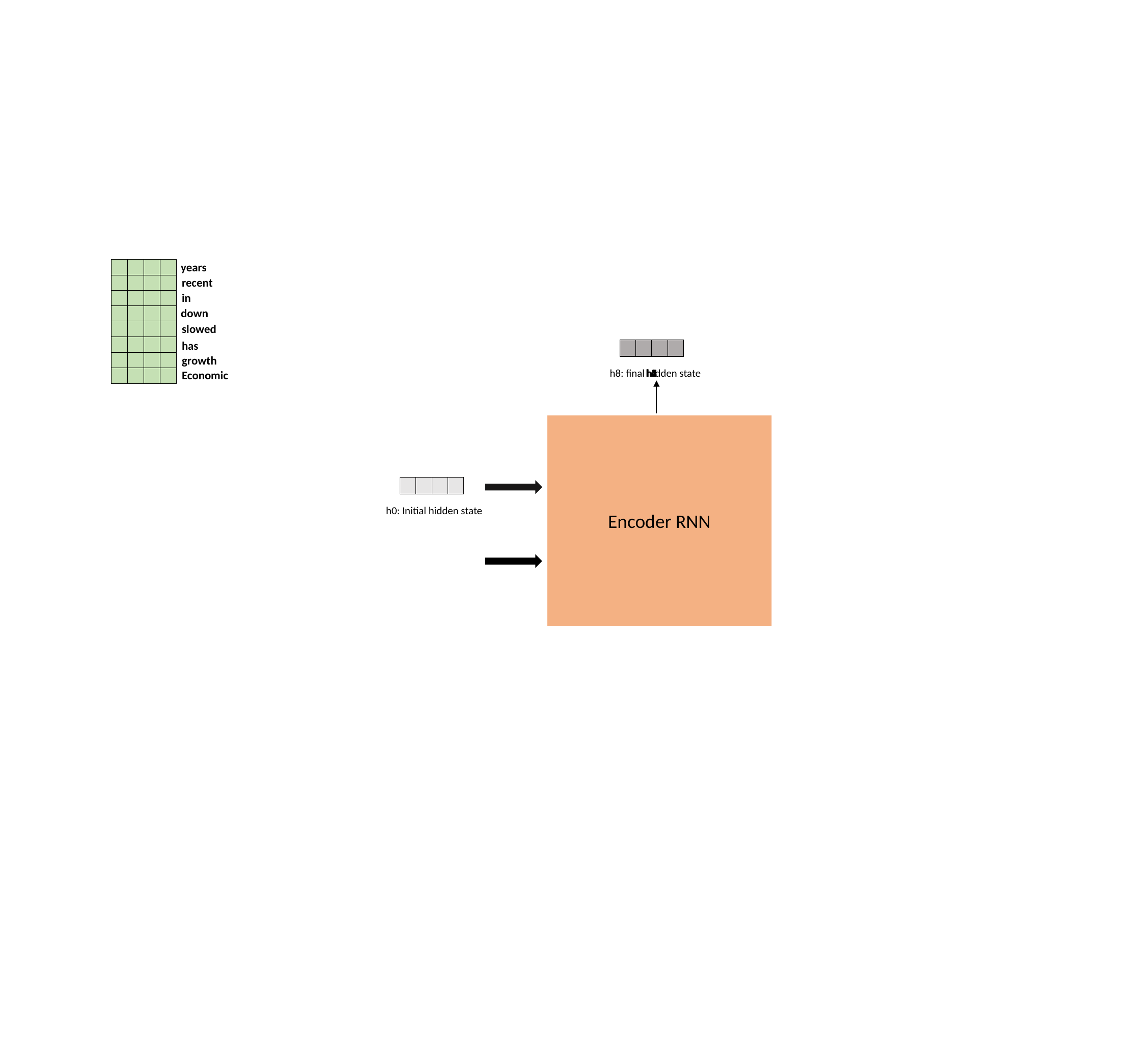

years

recent

in

down

slowed

has

h8: final hidden state

h6

h7

h1

h2

h3

h4

h5
growth

Economic

Encoder RNN

h0: Initial hidden state